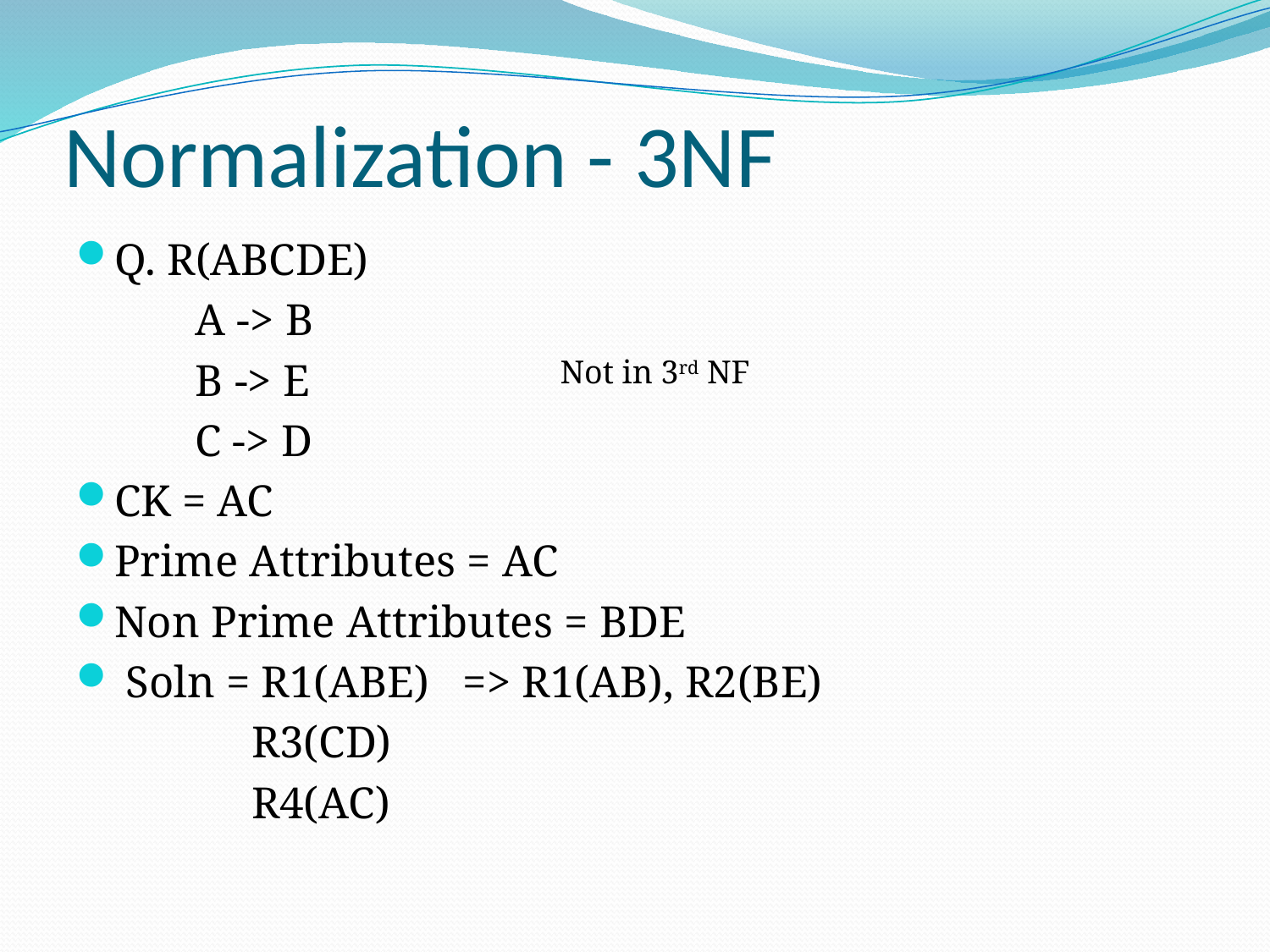

# Normalization - 3NF
Q. R(ABCDE)
	A -> B
	B -> E
	C -> D
CK = AC
Prime Attributes = AC
Non Prime Attributes = BDE
 Soln = R1(ABE)   => R1(AB), R2(BE)
	     R3(CD)
	     R4(AC)
Not in 3rd NF